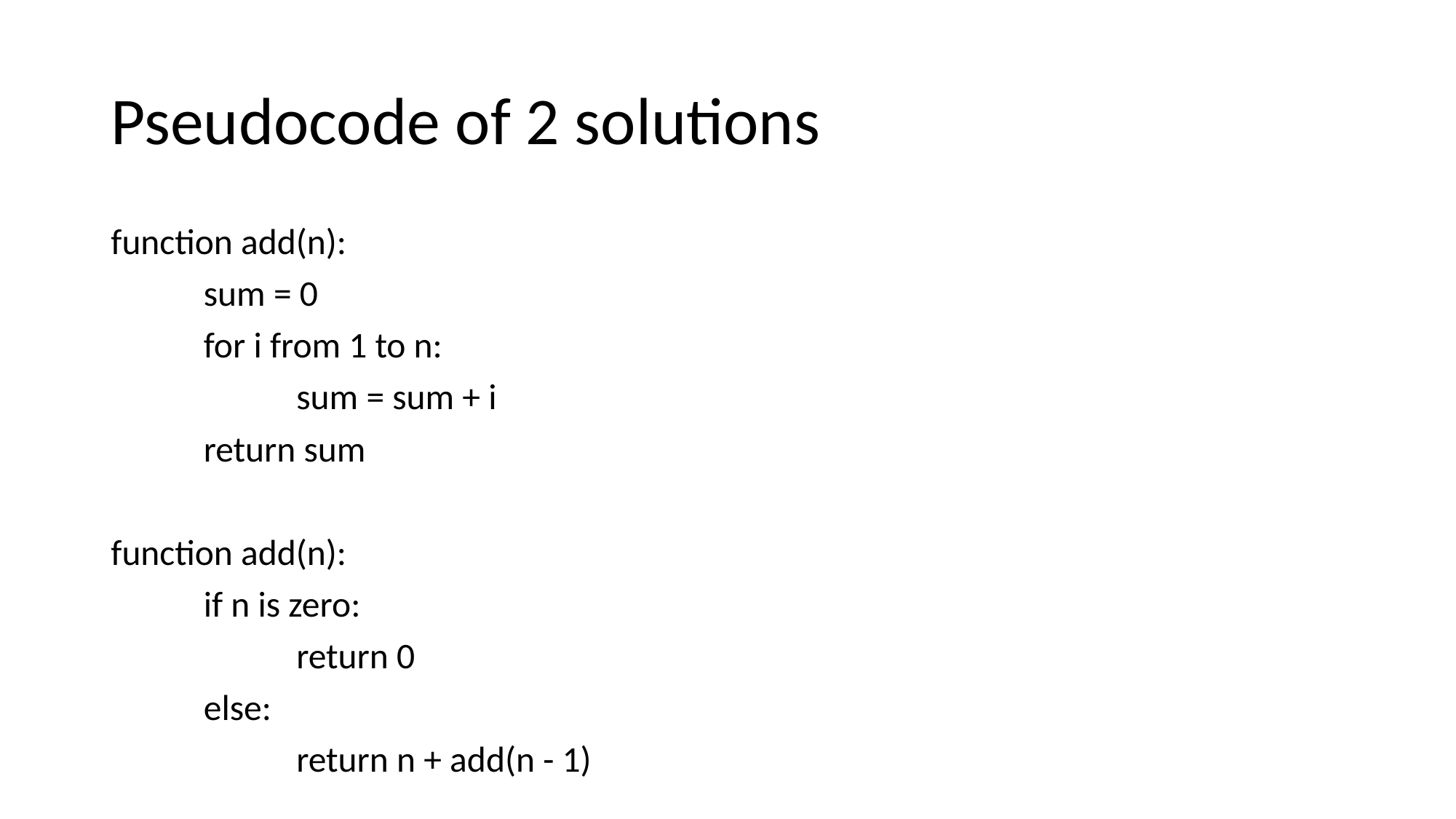

# Pseudocode of 2 solutions
function add(n):
	sum = 0
	for i from 1 to n:
		sum = sum + i
	return sum

function add(n):
	if n is zero:
		return 0
	else:
		return n + add(n - 1)